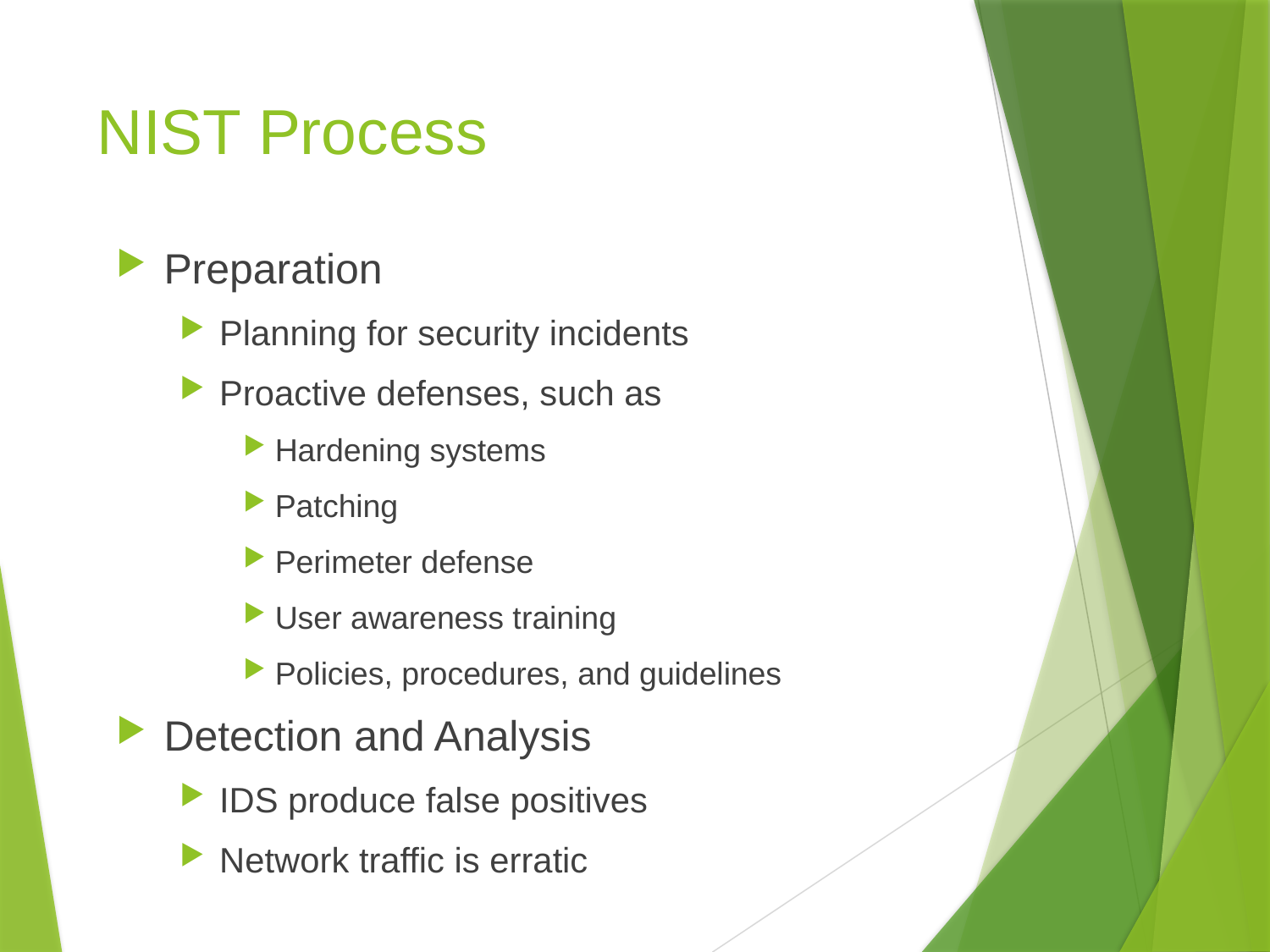

# NIST Process
Preparation
Planning for security incidents
Proactive defenses, such as
Hardening systems
Patching
Perimeter defense
User awareness training
Policies, procedures, and guidelines
Detection and Analysis
IDS produce false positives
Network traffic is erratic